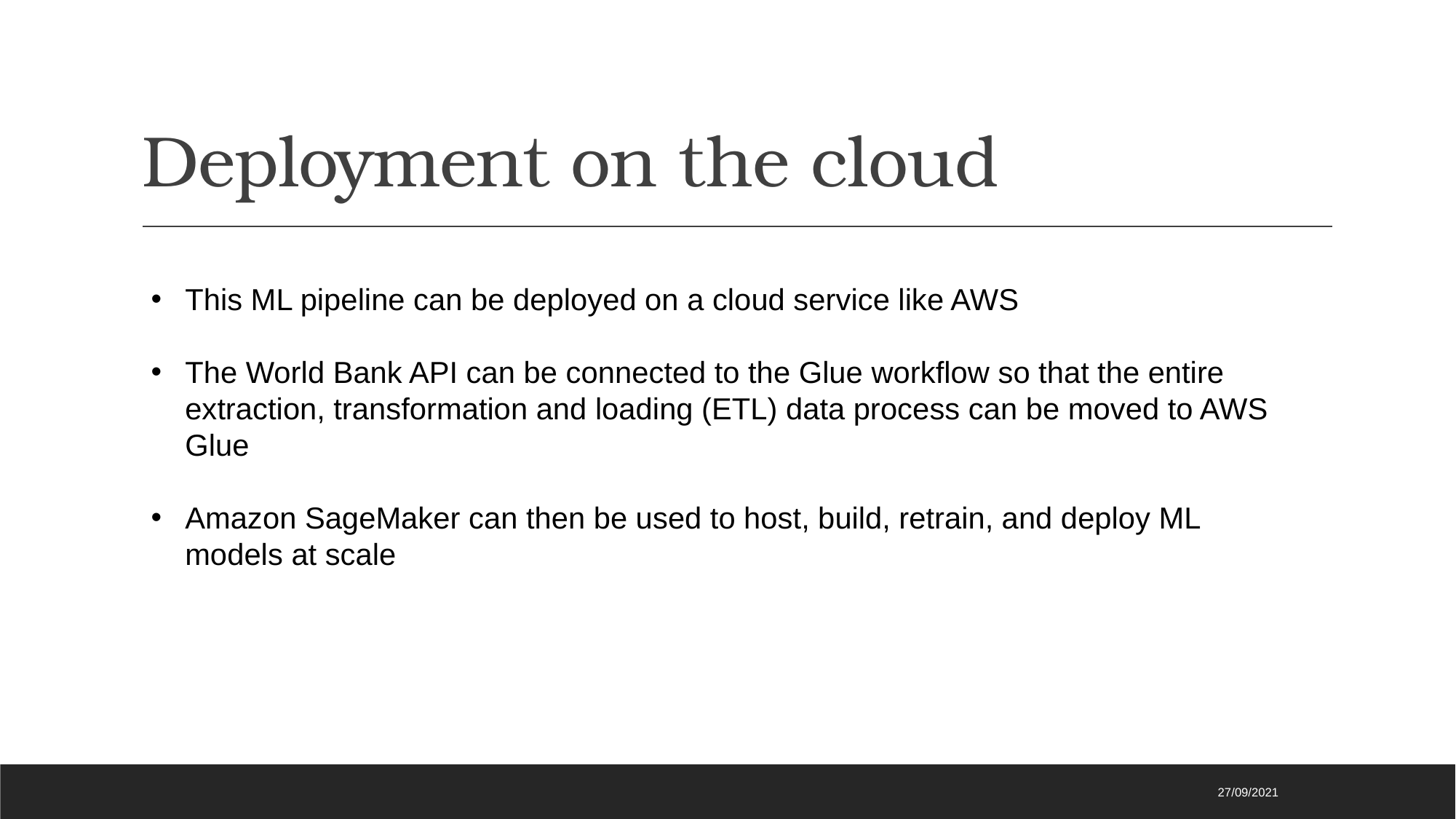

# Deployment on the cloud

This ML pipeline can be deployed on a cloud service like AWS

The World Bank API can be connected to the Glue workflow so that the entire extraction, transformation and loading (ETL) data process can be moved to AWS Glue

Amazon SageMaker can then be used to host, build, retrain, and deploy ML models at scale

27/09/2021